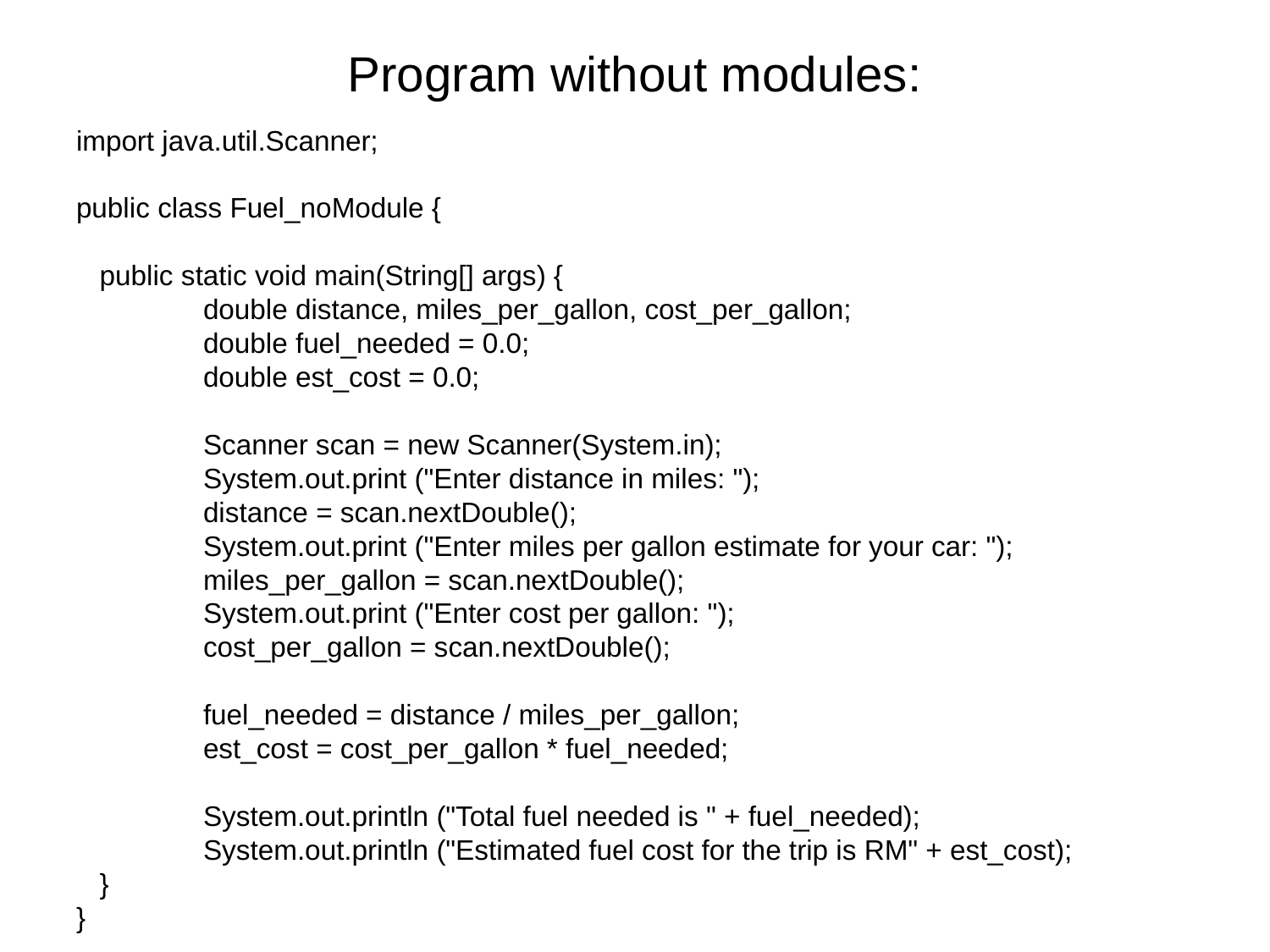

# Program without modules:
import java.util.Scanner;

public class Fuel_noModule {

   public static void main(String[] args) {
	double distance, miles_per_gallon, cost_per_gallon;
	double fuel_needed = 0.0;
	double est_cost = 0.0;

	Scanner scan = new Scanner(System.in);
	System.out.print ("Enter distance in miles: ");
	distance = scan.nextDouble();
	System.out.print ("Enter miles per gallon estimate for your car: ");
	miles_per_gallon = scan.nextDouble();
	System.out.print ("Enter cost per gallon: ");
	cost_per_gallon = scan.nextDouble();

	fuel_needed = distance / miles_per_gallon;
	est_cost = cost_per_gallon * fuel_needed;

	System.out.println ("Total fuel needed is " + fuel_needed);
	System.out.println ("Estimated fuel cost for the trip is RM" + est_cost);
   }
}